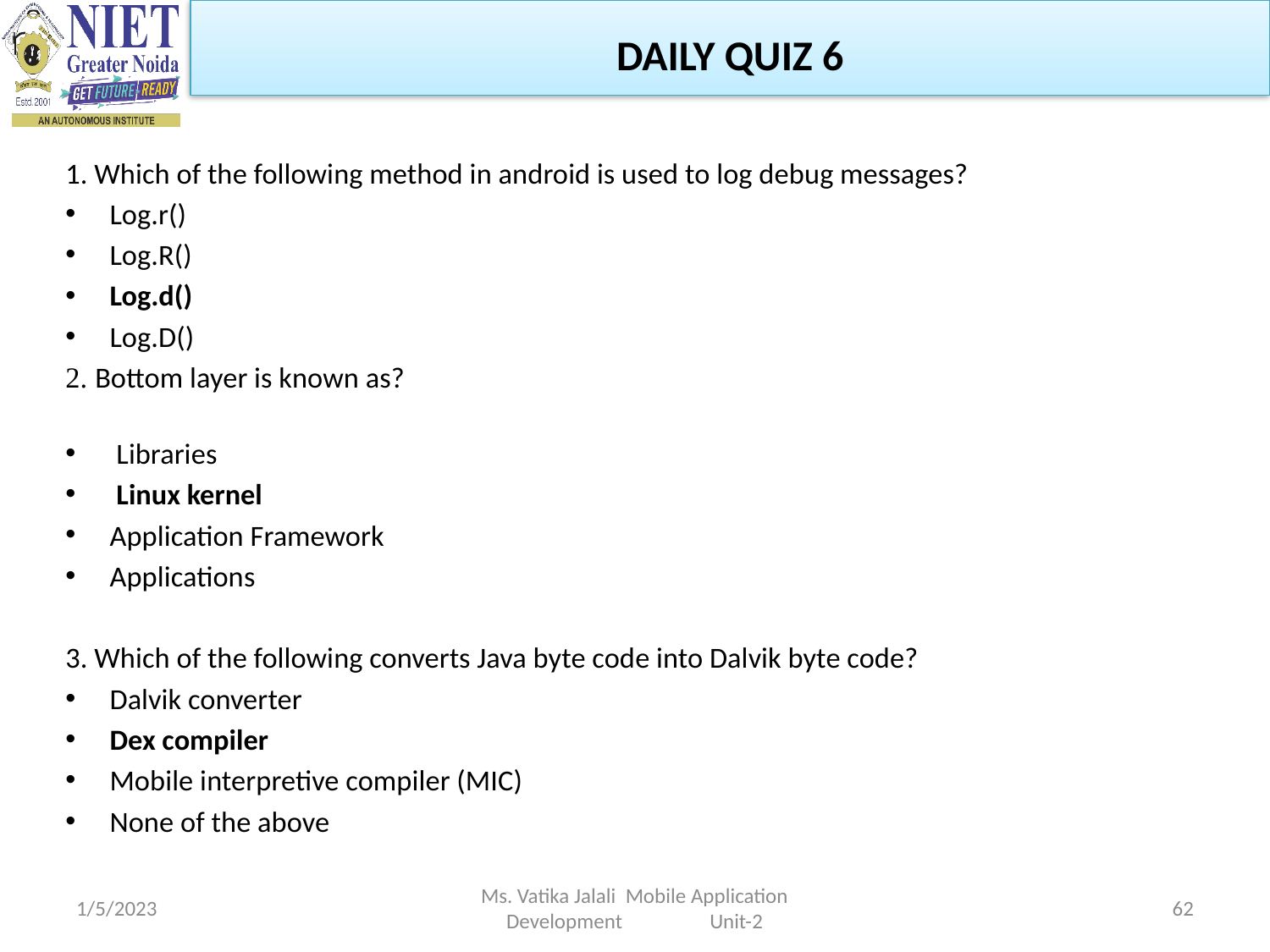

DAILY QUIZ 6

1. Which of the following method in android is used to log debug messages?
Log.r()
Log.R()
Log.d()
Log.D()
2. Bottom layer is known as?
 Libraries
 Linux kernel
Application Framework
Applications

3. Which of the following converts Java byte code into Dalvik byte code?
Dalvik converter
Dex compiler
Mobile interpretive compiler (MIC)
None of the above

1/5/2023
Ms. Vatika Jalali  Mobile Application Development                  Unit-2
62